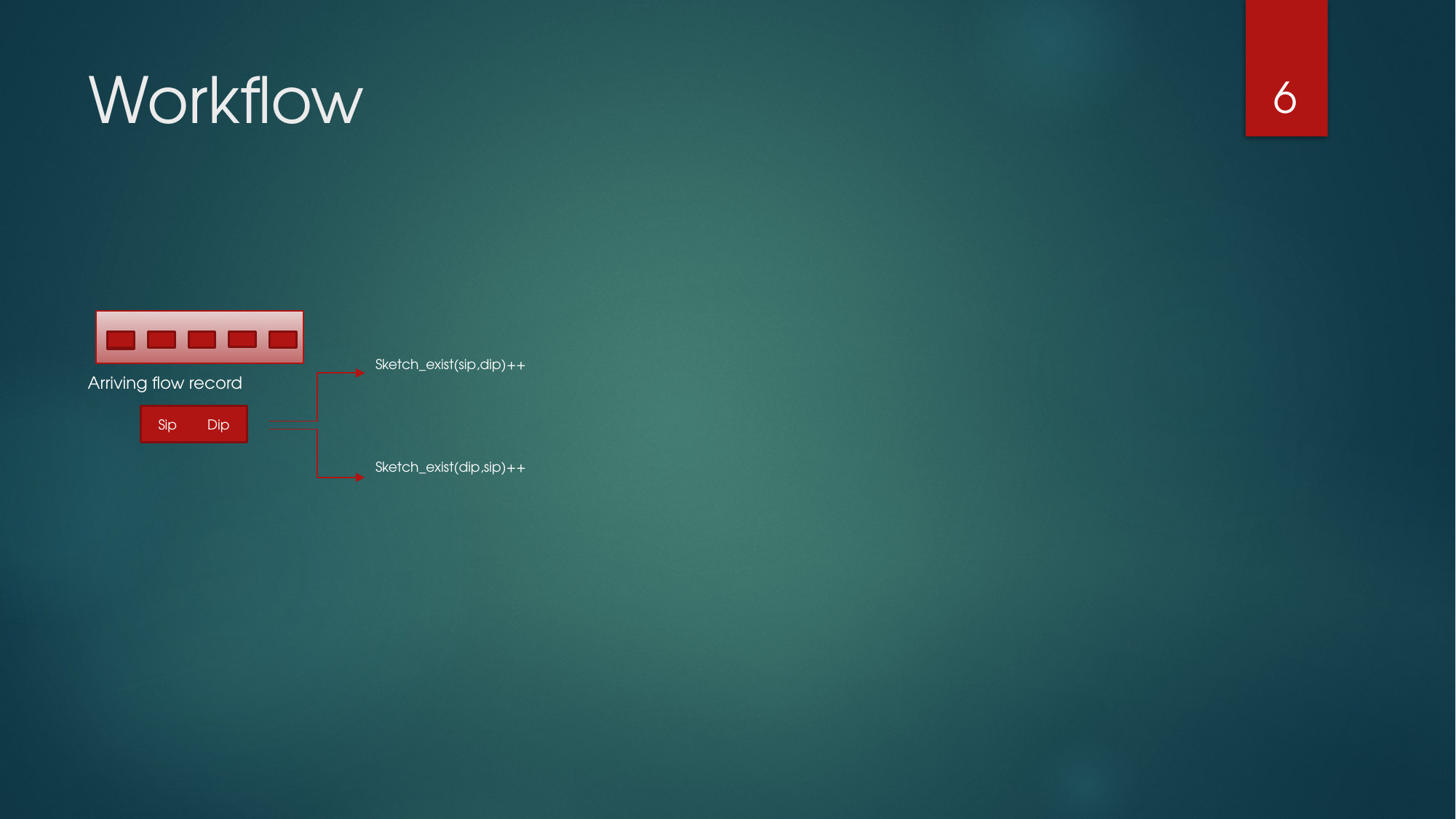

6
# Workflow

Sketch_exist(sip,dip)++
Arriving flow record
Sip        Dip
Sketch_exist(dip,sip)++